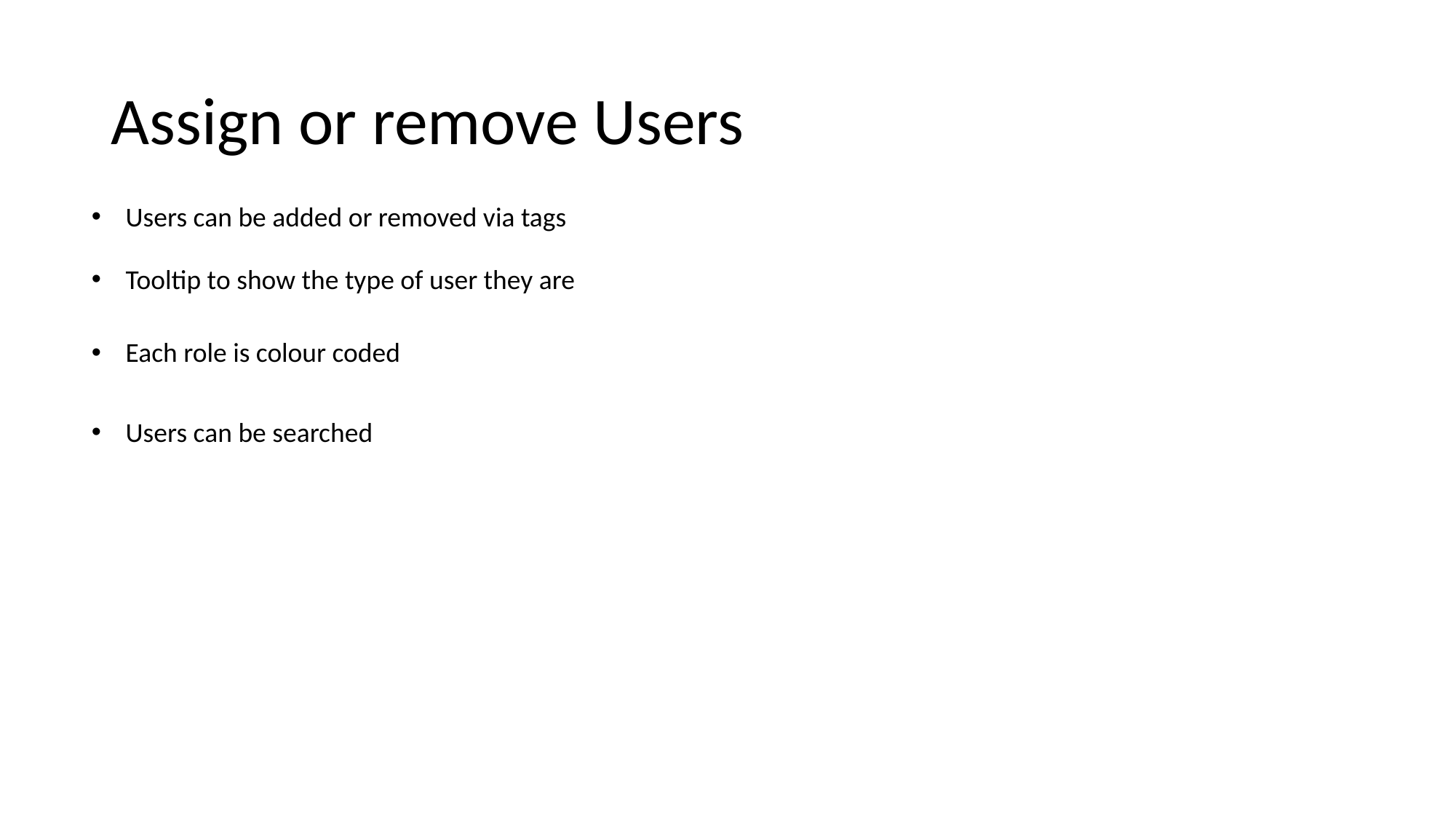

# Assign or remove Users
Users can be added or removed via tags
Tooltip to show the type of user they are
Each role is colour coded
Users can be searched